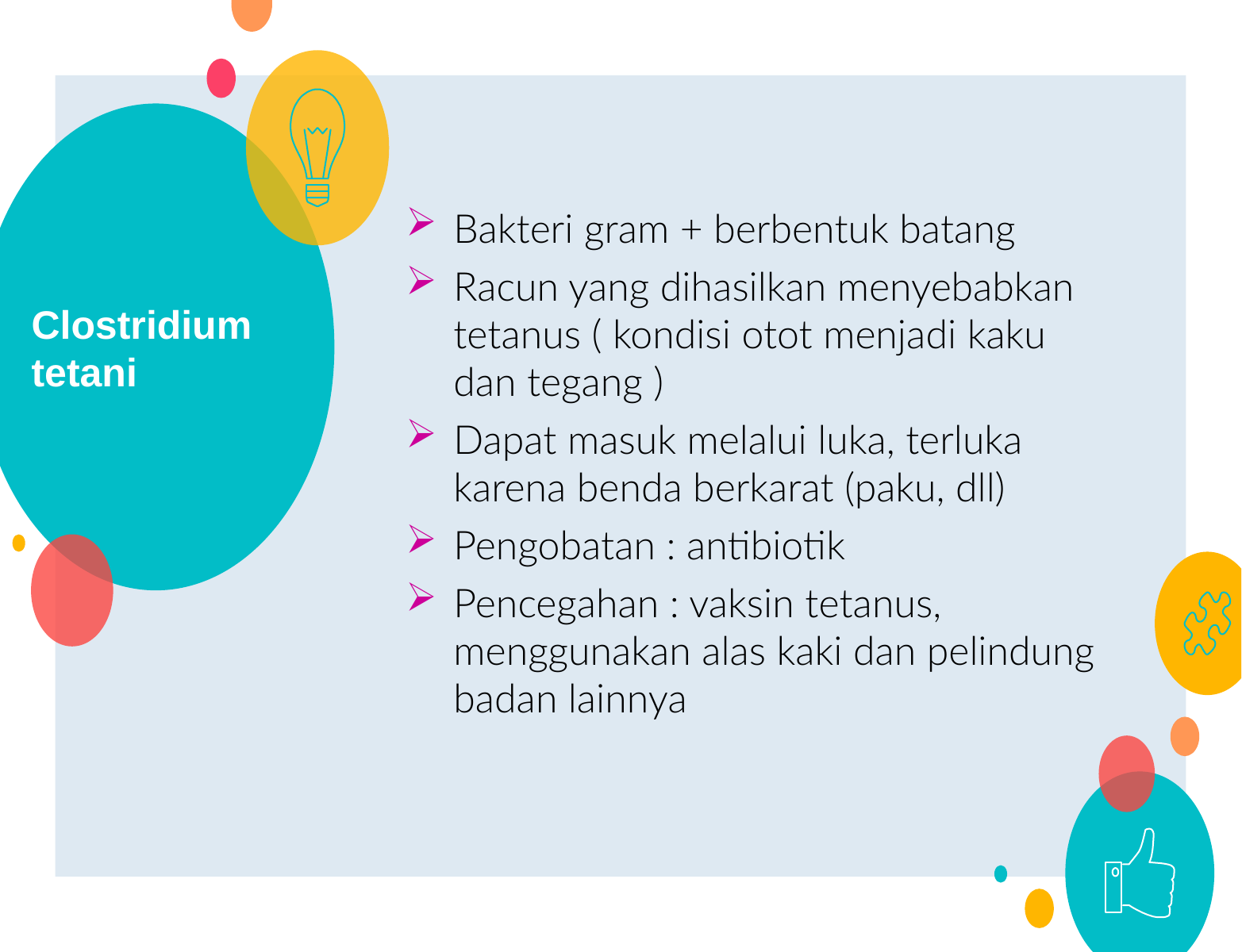

# Clostridium tetani
Bakteri gram + berbentuk batang
Racun yang dihasilkan menyebabkan tetanus ( kondisi otot menjadi kaku dan tegang )
Dapat masuk melalui luka, terluka karena benda berkarat (paku, dll)
Pengobatan : antibiotik
Pencegahan : vaksin tetanus, menggunakan alas kaki dan pelindung badan lainnya